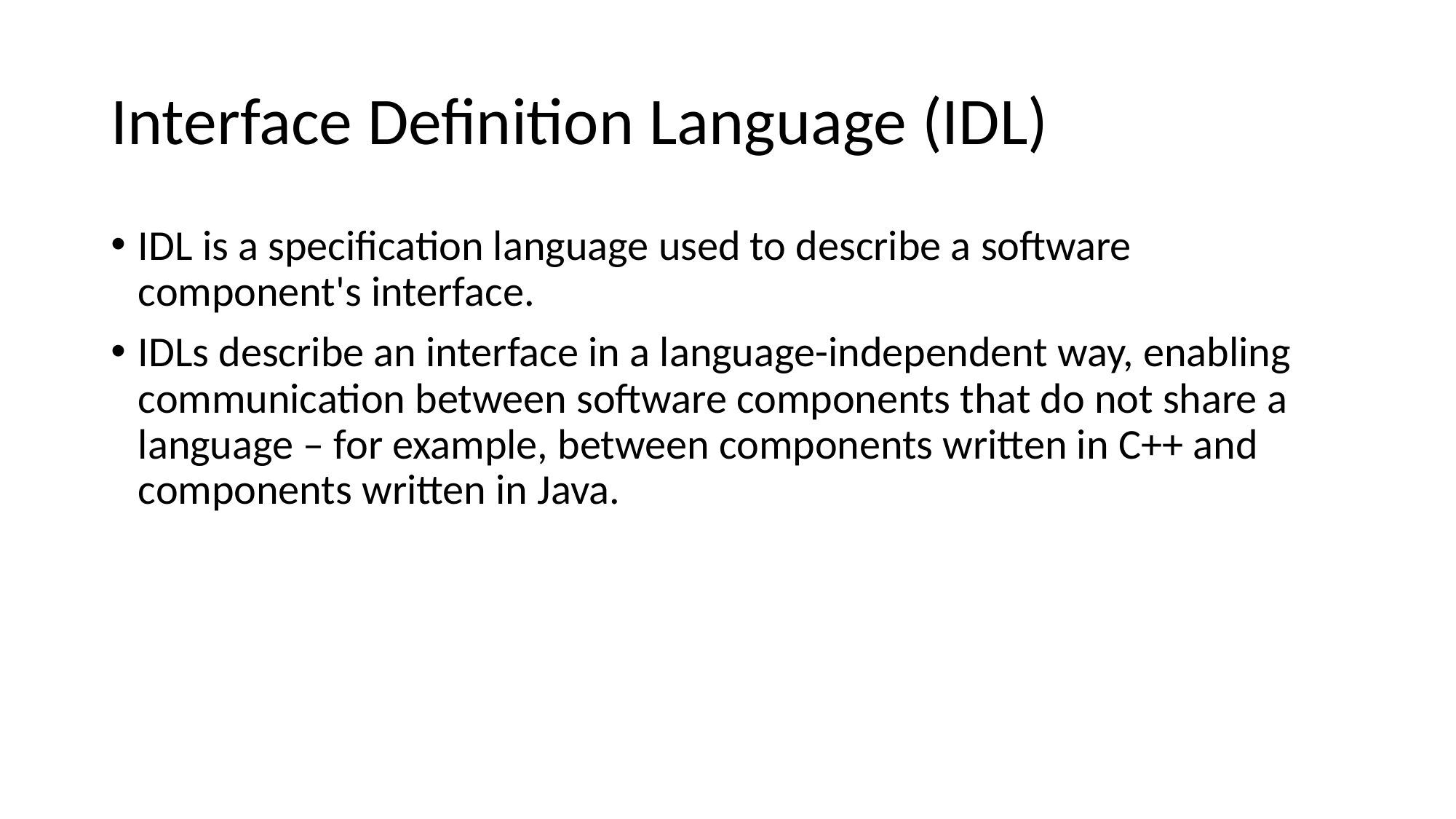

# Interface Definition Language (IDL)
IDL is a specification language used to describe a software component's interface.
IDLs describe an interface in a language-independent way, enabling communication between software components that do not share a language – for example, between components written in C++ and components written in Java.